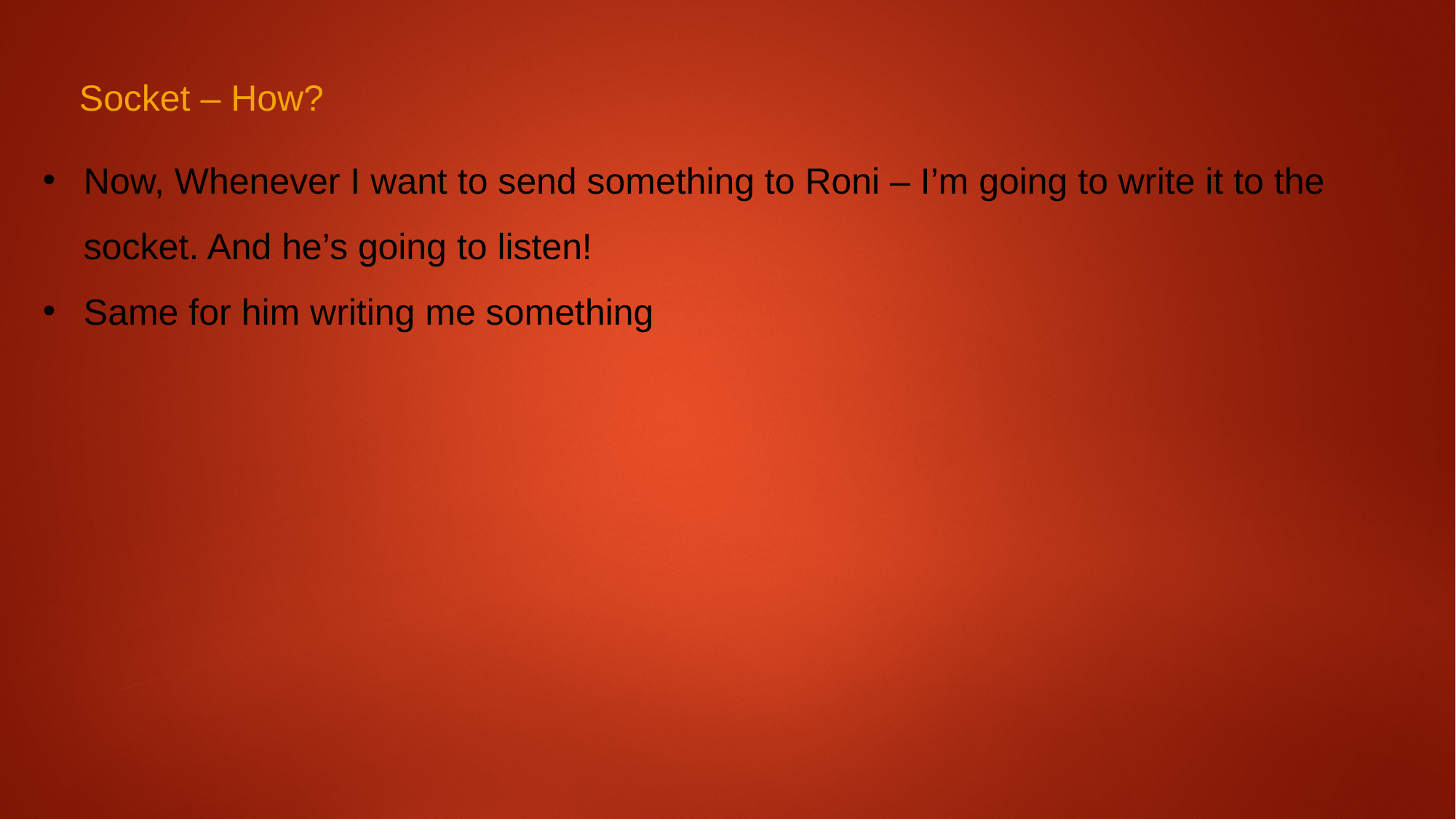

Socket – How?
Now, Whenever I want to send something to Roni – I’m going to write it to the socket. And he’s going to listen!
Same for him writing me something